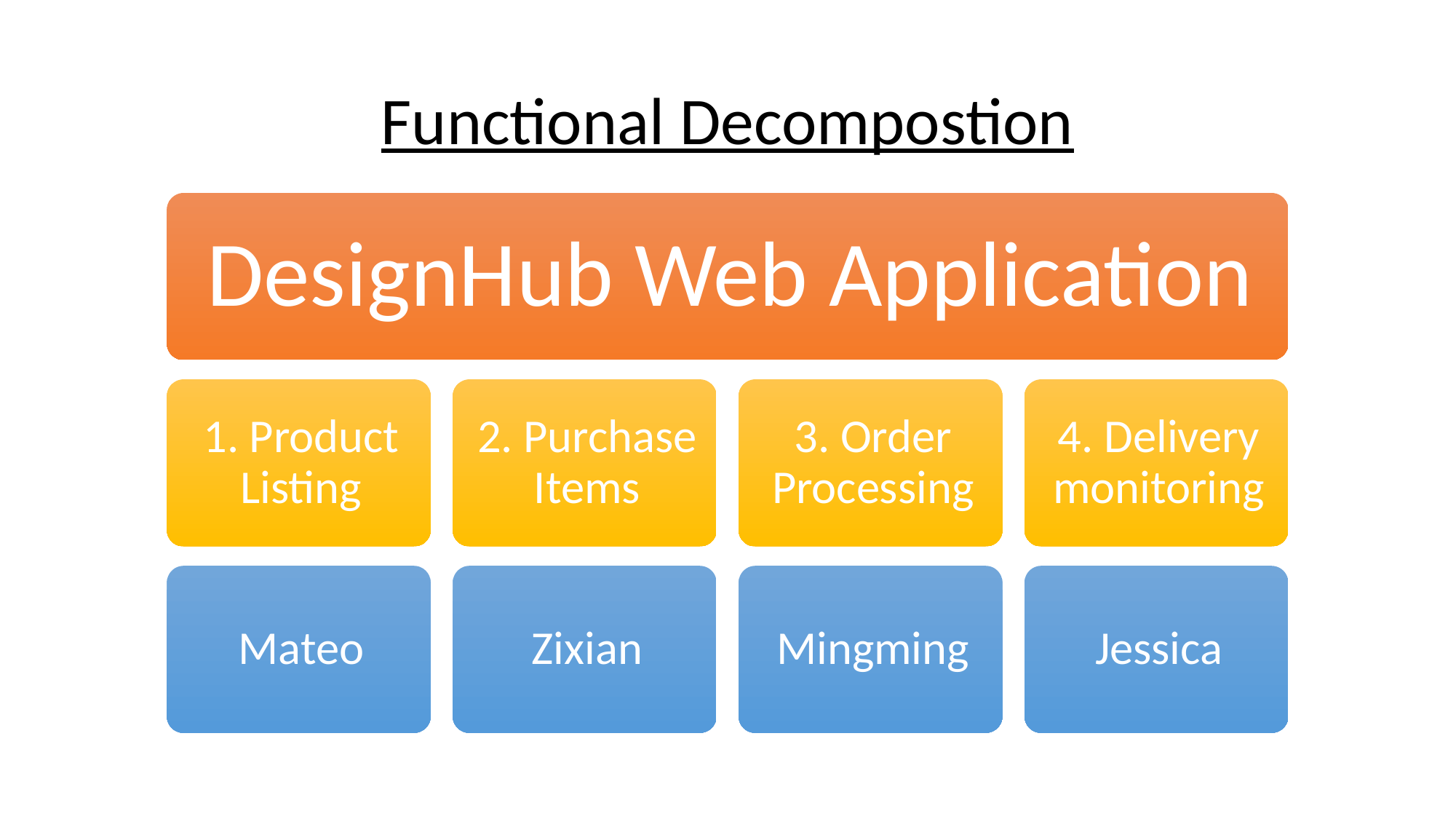

# Functional Decompostion
DesignHub Web Application
1. Product Listing
Mateo
2. Purchase Items
Zixian
3. Order Processing
Mingming
4. Delivery monitoring
Jessica